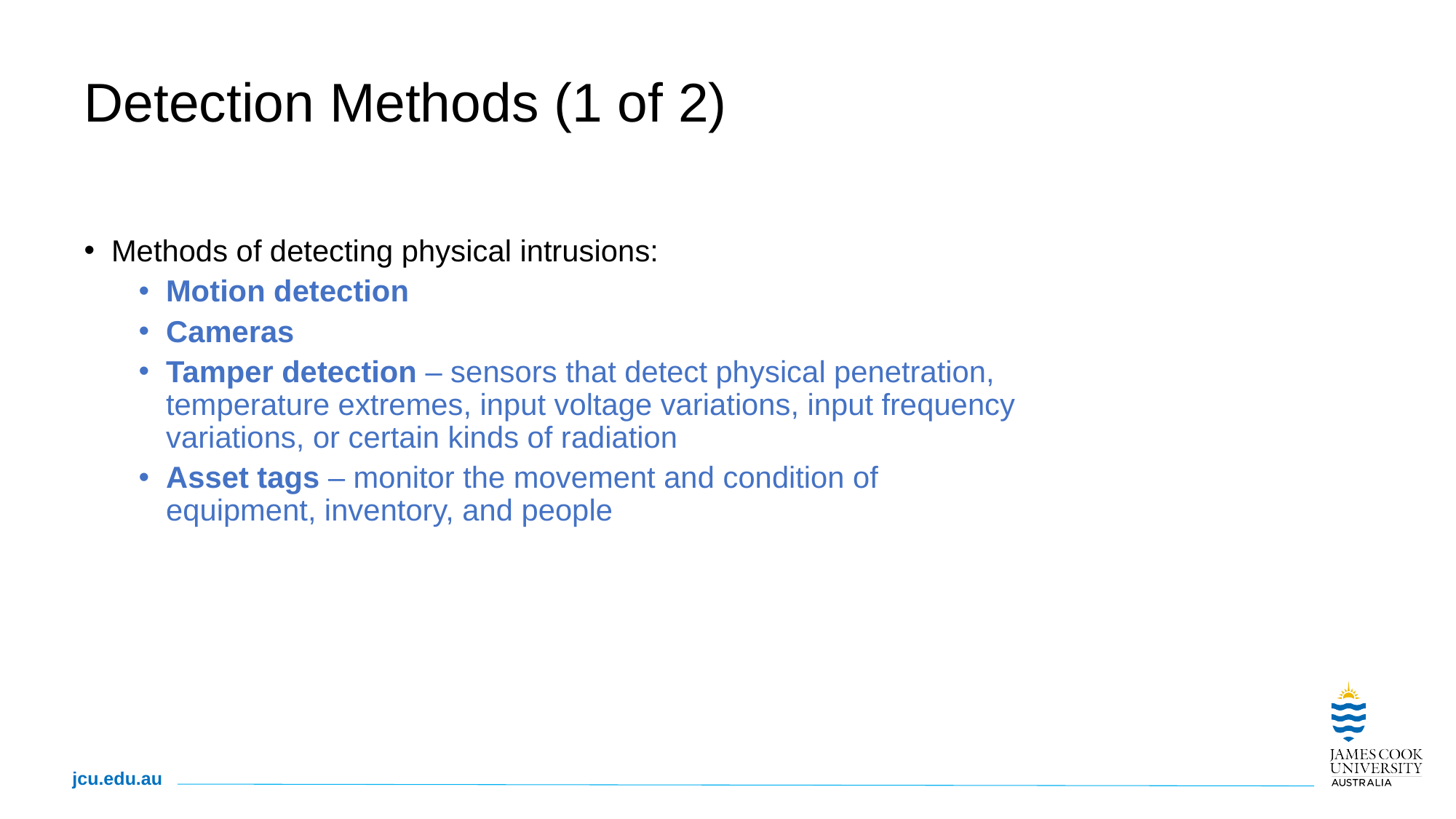

# Detection Methods (1 of 2)
Methods of detecting physical intrusions:
Motion detection
Cameras
Tamper detection – sensors that detect physical penetration, temperature extremes, input voltage variations, input frequency variations, or certain kinds of radiation
Asset tags – monitor the movement and condition of equipment, inventory, and people